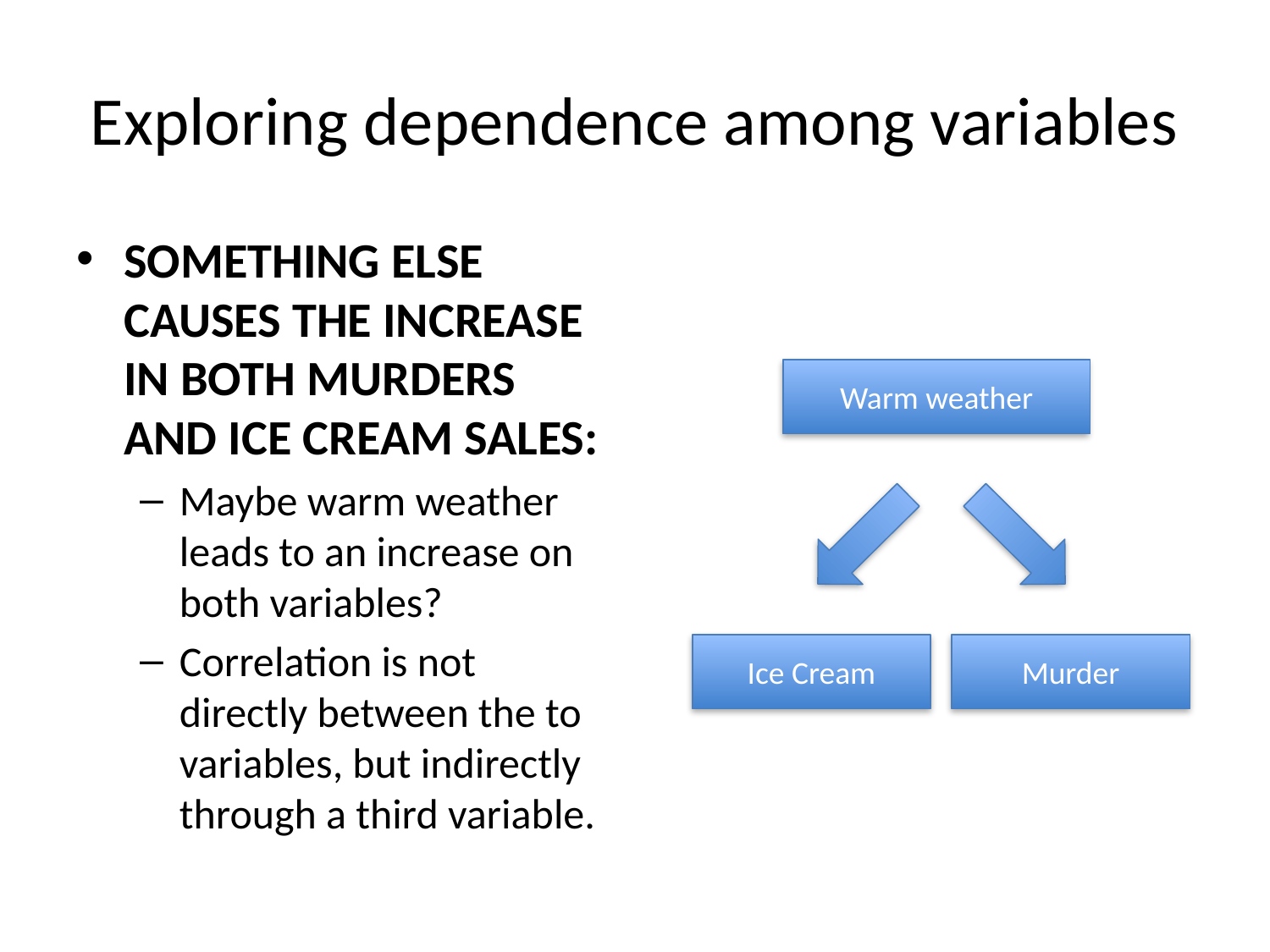

# Exploring dependence among variables
SOMETHING ELSE CAUSES THE INCREASE IN BOTH MURDERS AND ICE CREAM SALES:
Maybe warm weather leads to an increase on both variables?
Correlation is not directly between the to variables, but indirectly through a third variable.
Warm weather

Ice Cream
Murder